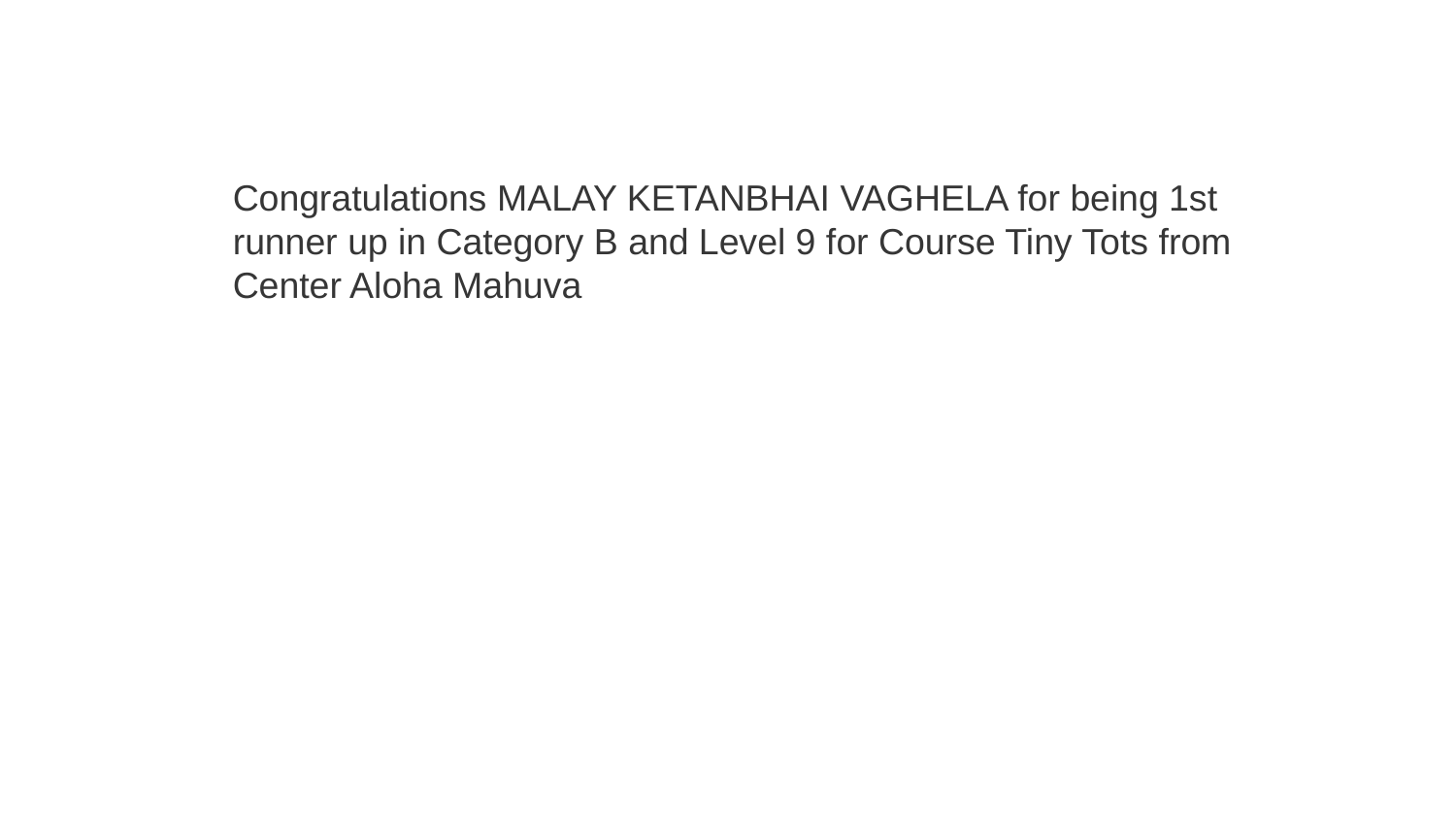

Congratulations MALAY KETANBHAI VAGHELA for being 1st runner up in Category B and Level 9 for Course Tiny Tots from Center Aloha Mahuva